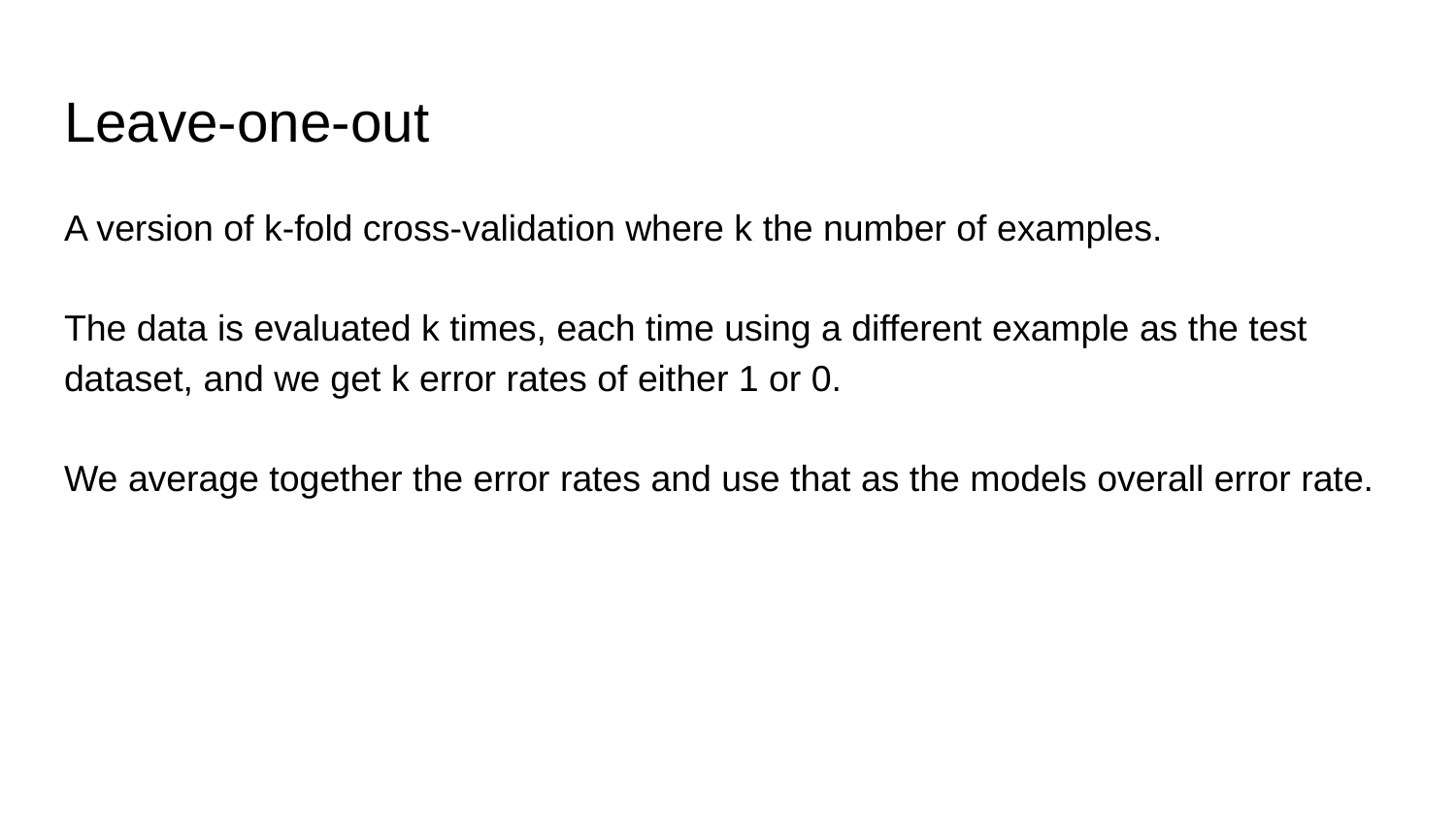

# Leave-one-out
A version of k-fold cross-validation where k the number of examples.

The data is evaluated k times, each time using a different example as the test dataset, and we get k error rates of either 1 or 0.

We average together the error rates and use that as the models overall error rate.